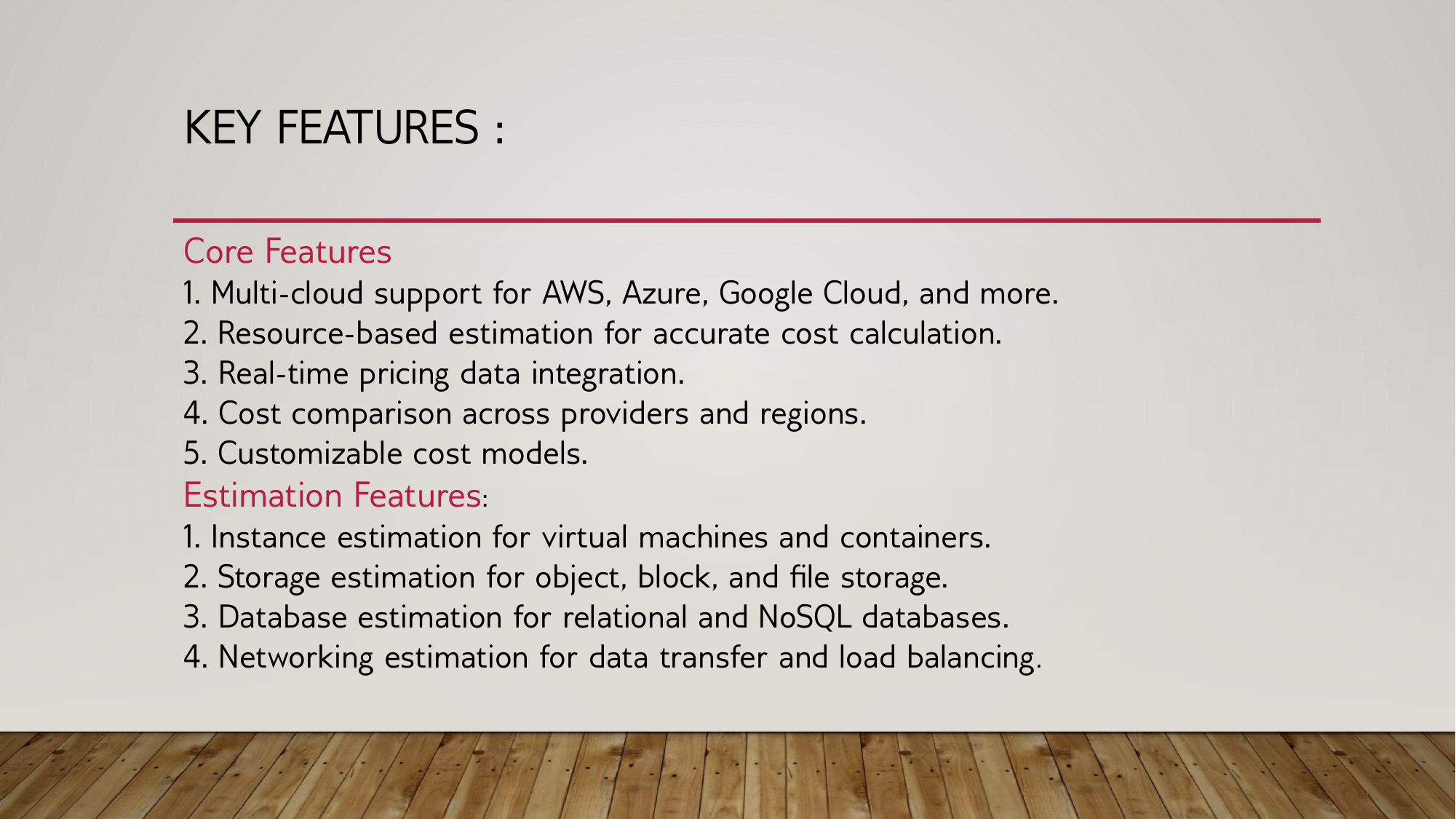

# KEY FEATURES :
Core Features
1. Multi-cloud support for AWS, Azure, Google Cloud, and more.
2. Resource-based estimation for accurate cost calculation.
3. Real-time pricing data integration.
4. Cost comparison across providers and regions.
5. Customizable cost models.
Estimation Features:
1. Instance estimation for virtual machines and containers.
2. Storage estimation for object, block, and file storage.
3. Database estimation for relational and NoSQL databases.
4. Networking estimation for data transfer and load balancing.